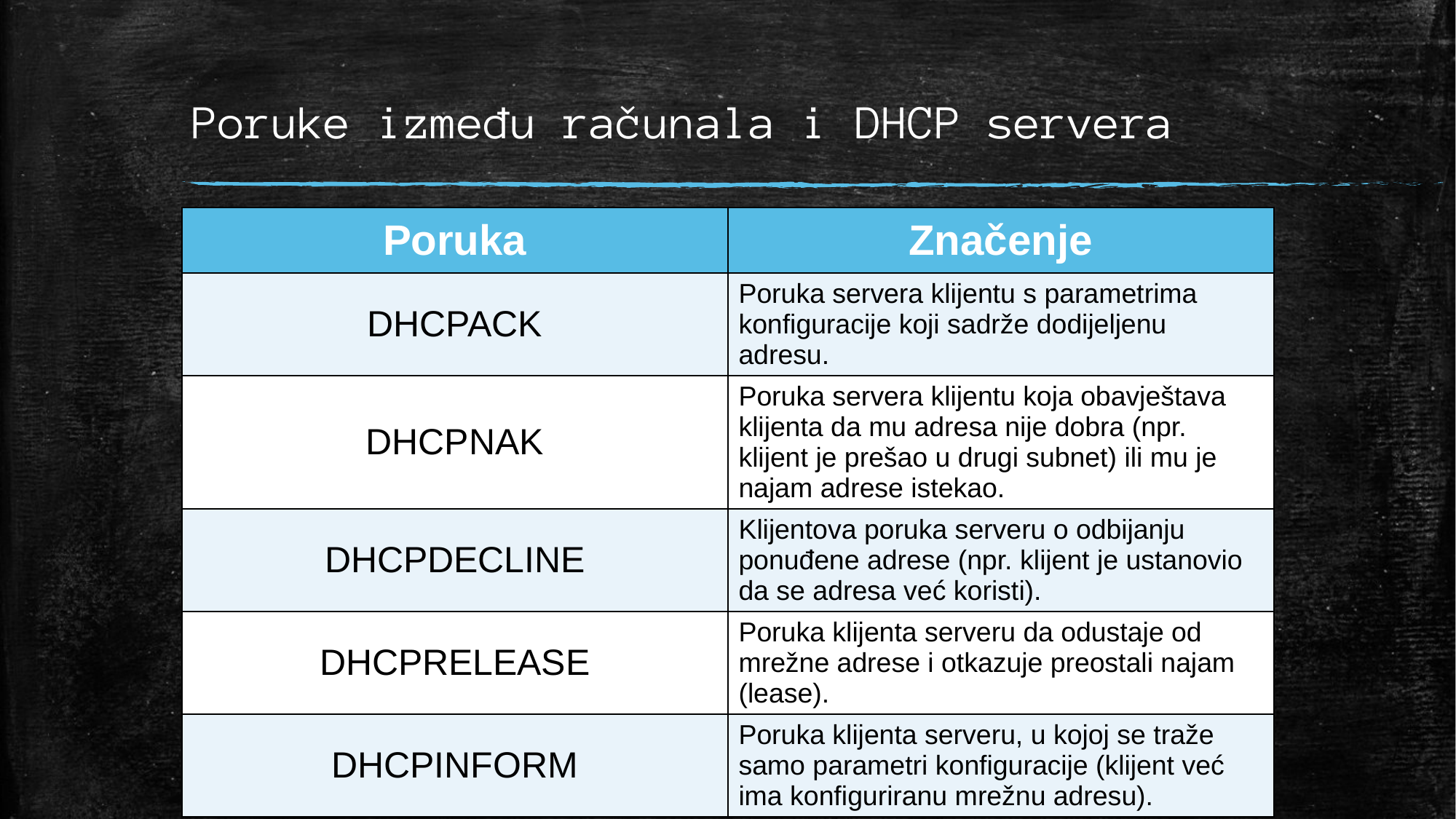

# Poruke između računala i DHCP servera
| Poruka | Značenje |
| --- | --- |
| DHCPACK | Poruka servera klijentu s parametrima konfiguracije koji sadrže dodijeljenu adresu. |
| DHCPNAK | Poruka servera klijentu koja obavještava klijenta da mu adresa nije dobra (npr. klijent je prešao u drugi subnet) ili mu je najam adrese istekao. |
| DHCPDECLINE | Klijentova poruka serveru o odbijanju ponuđene adrese (npr. klijent je ustanovio da se adresa već koristi). |
| DHCPRELEASE | Poruka klijenta serveru da odustaje od mrežne adrese i otkazuje preostali najam (lease). |
| DHCPINFORM | Poruka klijenta serveru, u kojoj se traže samo parametri konfiguracije (klijent već ima konfiguriranu mrežnu adresu). |